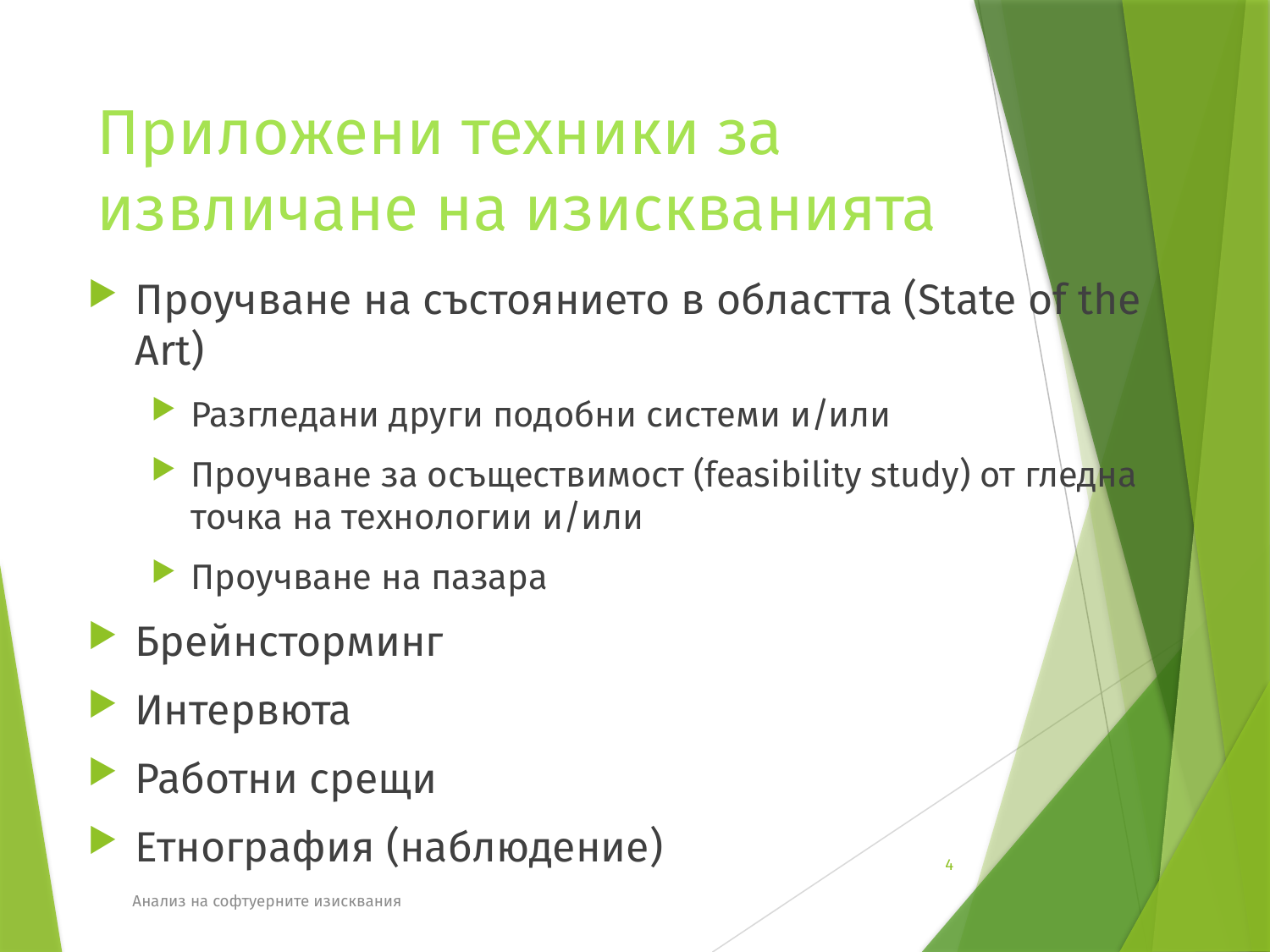

# Приложени техники за извличане на изискванията
Проучване на състоянието в областта (State of the Art)
Разгледани други подобни системи и/или
Проучване за осъществимост (feasibility study) от гледна точка на технологии и/или
Проучване на пазара
Брейнсторминг
Интервюта
Работни срещи
Етнография (наблюдение)
4
Анализ на софтуерните изисквания